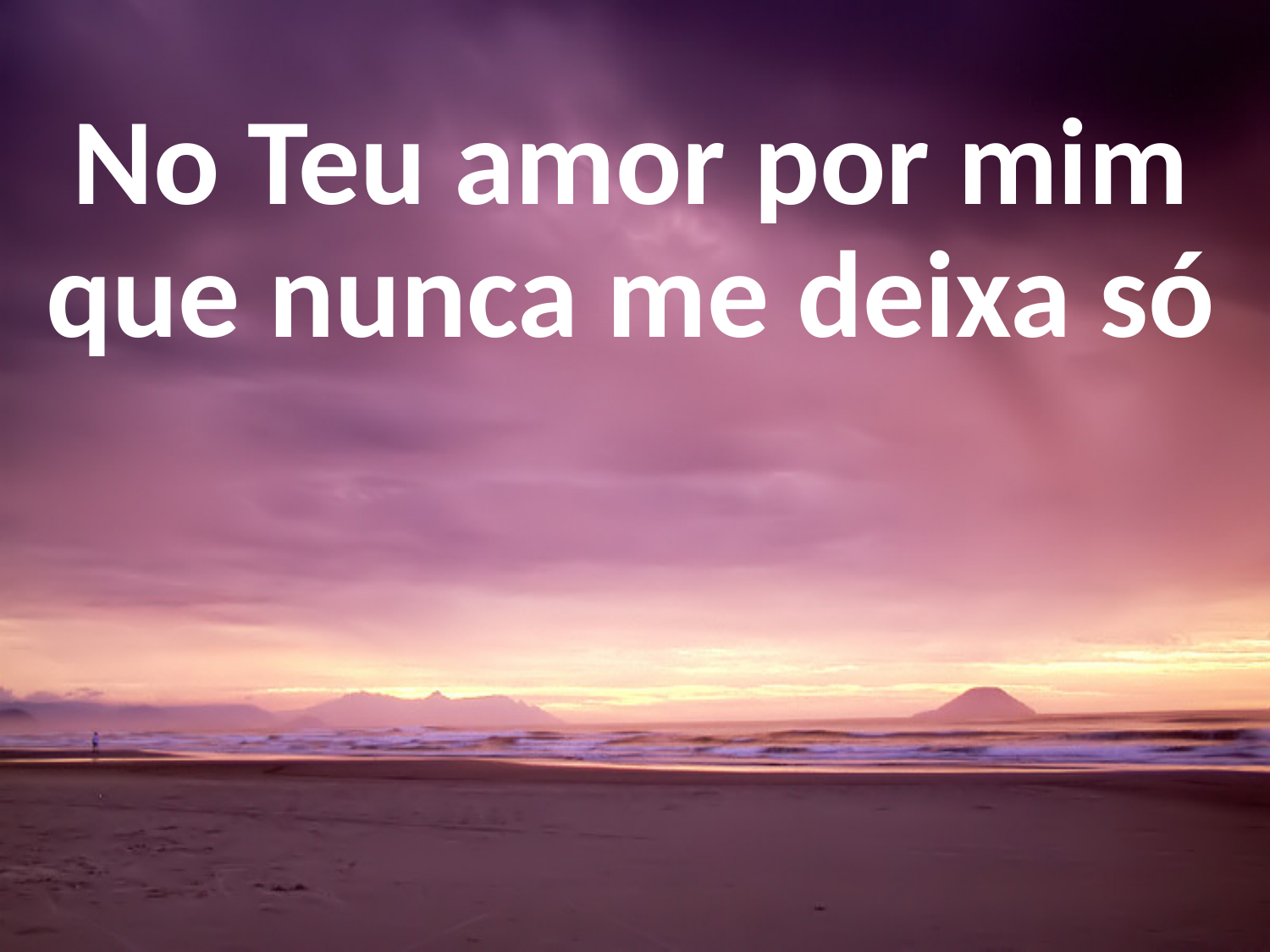

No Teu amor por mim
que nunca me deixa só